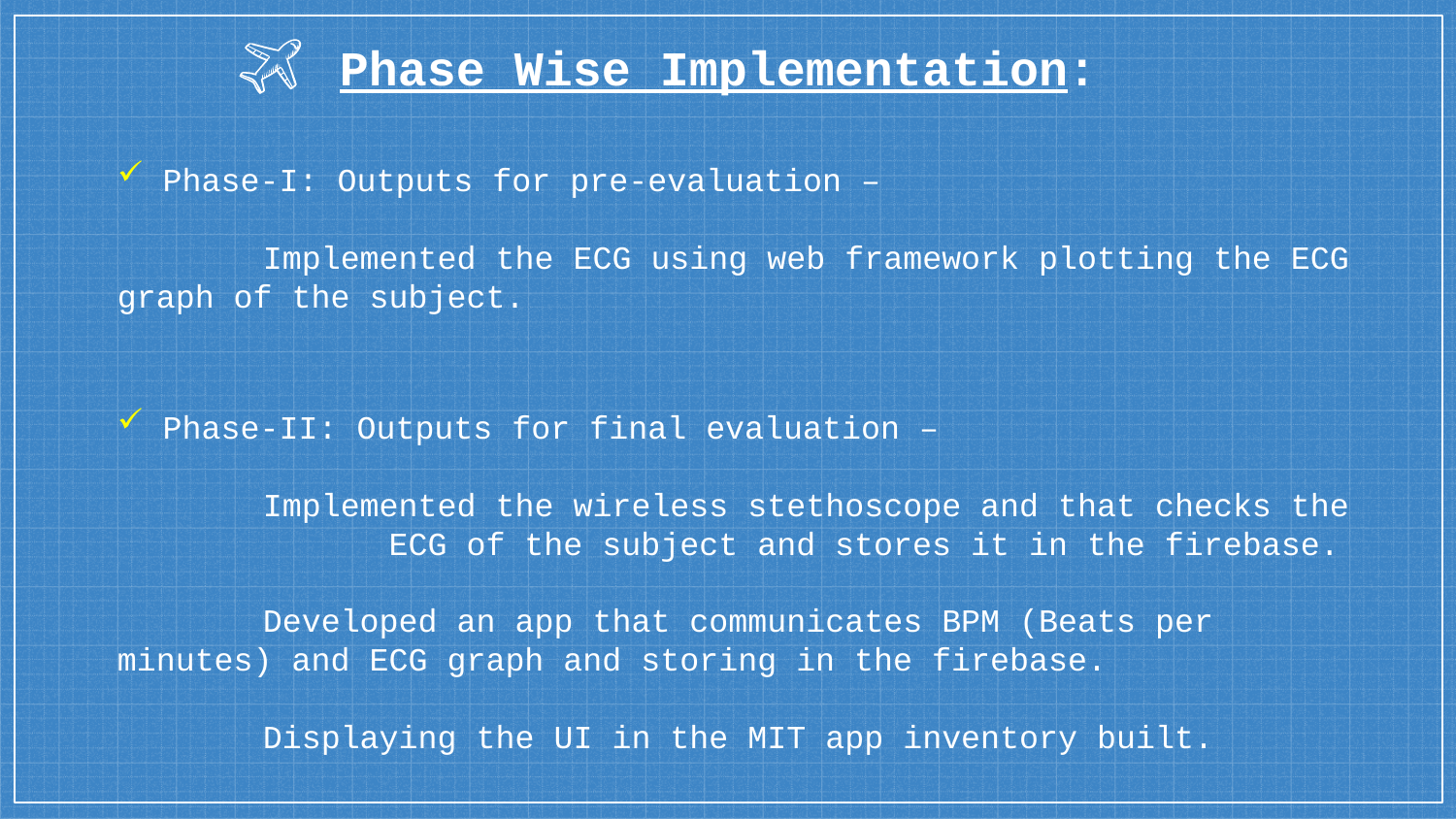

Phase Wise Implementation:

Phase-I: Outputs for pre-evaluation –

	Implemented the ECG using web framework plotting the ECG graph of the subject.
Phase-II: Outputs for final evaluation –

	Implemented the wireless stethoscope and that checks the               ECG of the subject and stores it in the firebase.

	Developed an app that communicates BPM (Beats per minutes) and ECG graph and storing in the firebase.

	Displaying the UI in the MIT app inventory built.